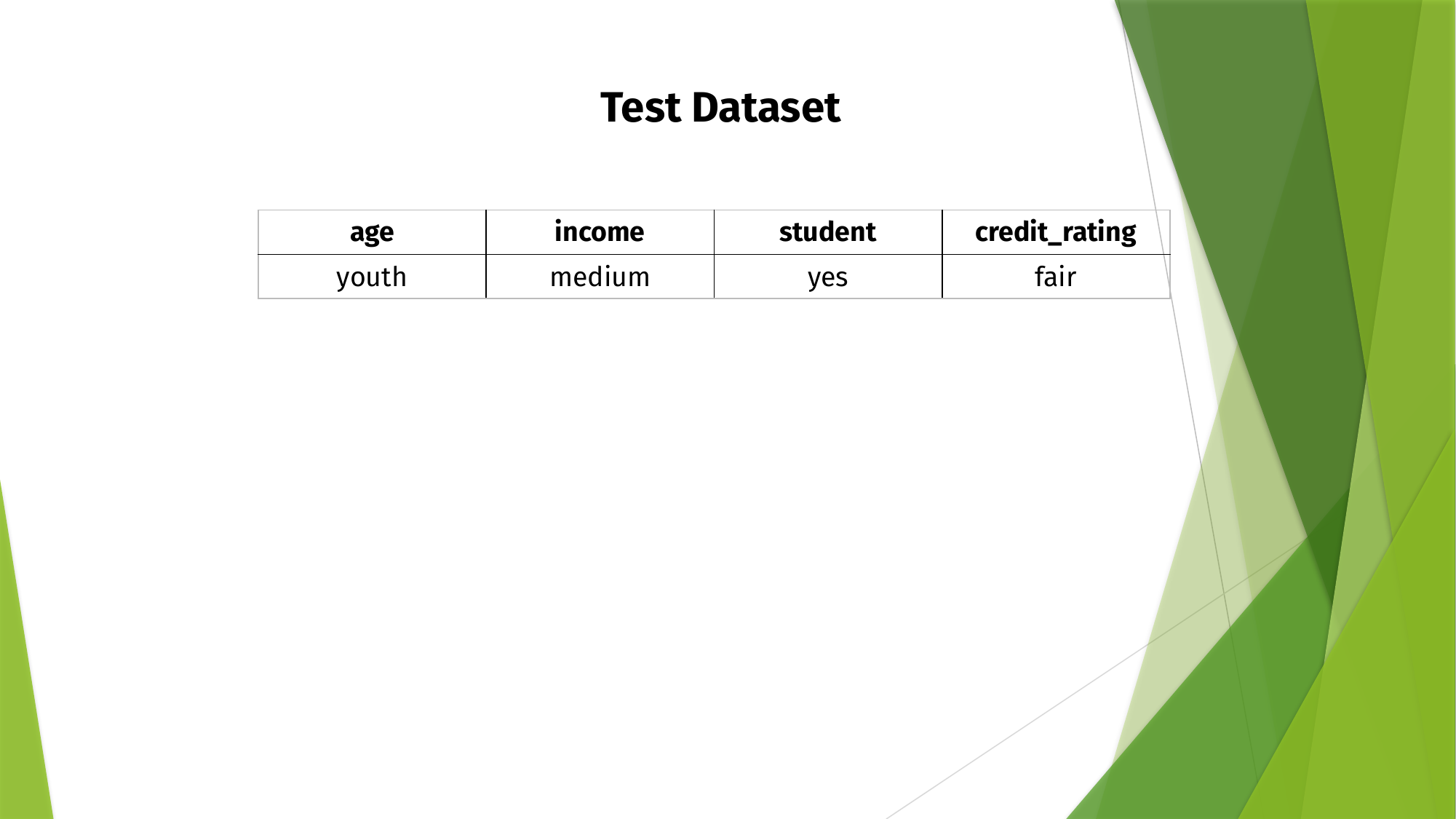

Test Dataset
| age | income | student | credit\_rating |
| --- | --- | --- | --- |
| youth | medium | yes | fair |